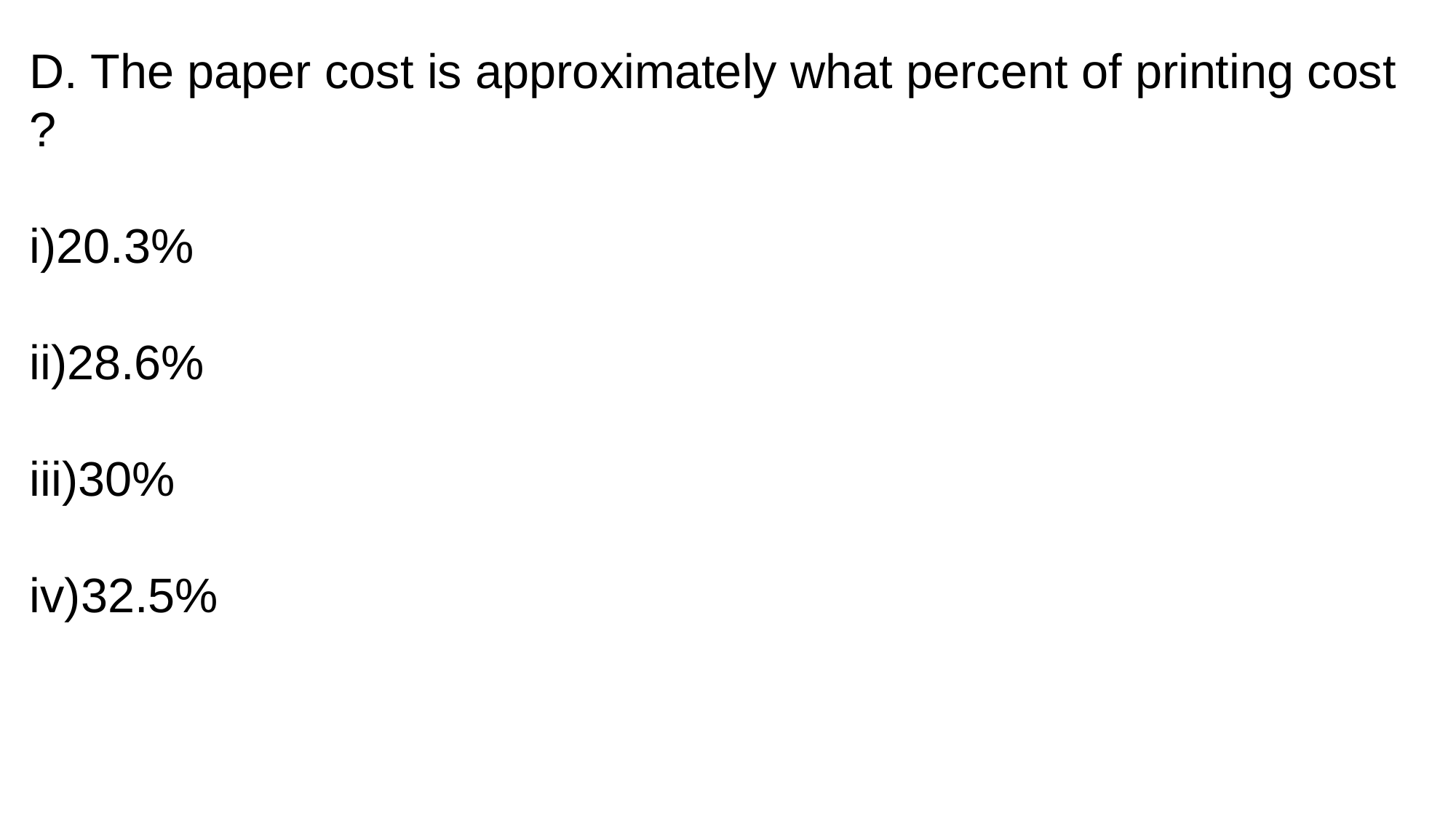

D. The paper cost is approximately what percent of printing cost ?

i)20.3%

ii)28.6%

iii)30%

iv)32.5%